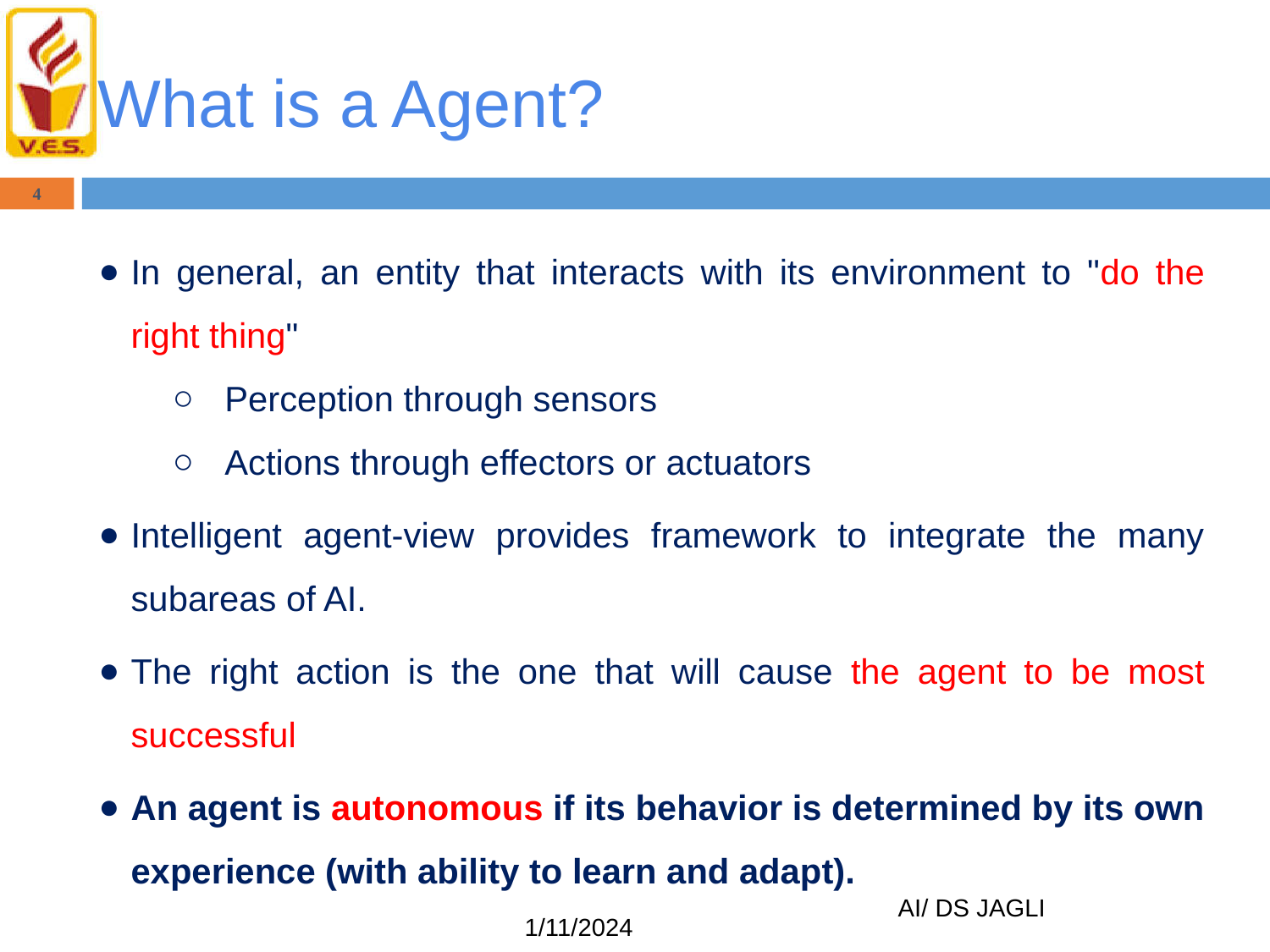

# What is a Agent?
4
In general, an entity that interacts with its environment to "do the right thing"
Perception through sensors
Actions through effectors or actuators
Intelligent agent-view provides framework to integrate the many subareas of AI.
The right action is the one that will cause the agent to be most successful
An agent is autonomous if its behavior is determined by its own experience (with ability to learn and adapt).
AI/ DS JAGLI
1/11/2024